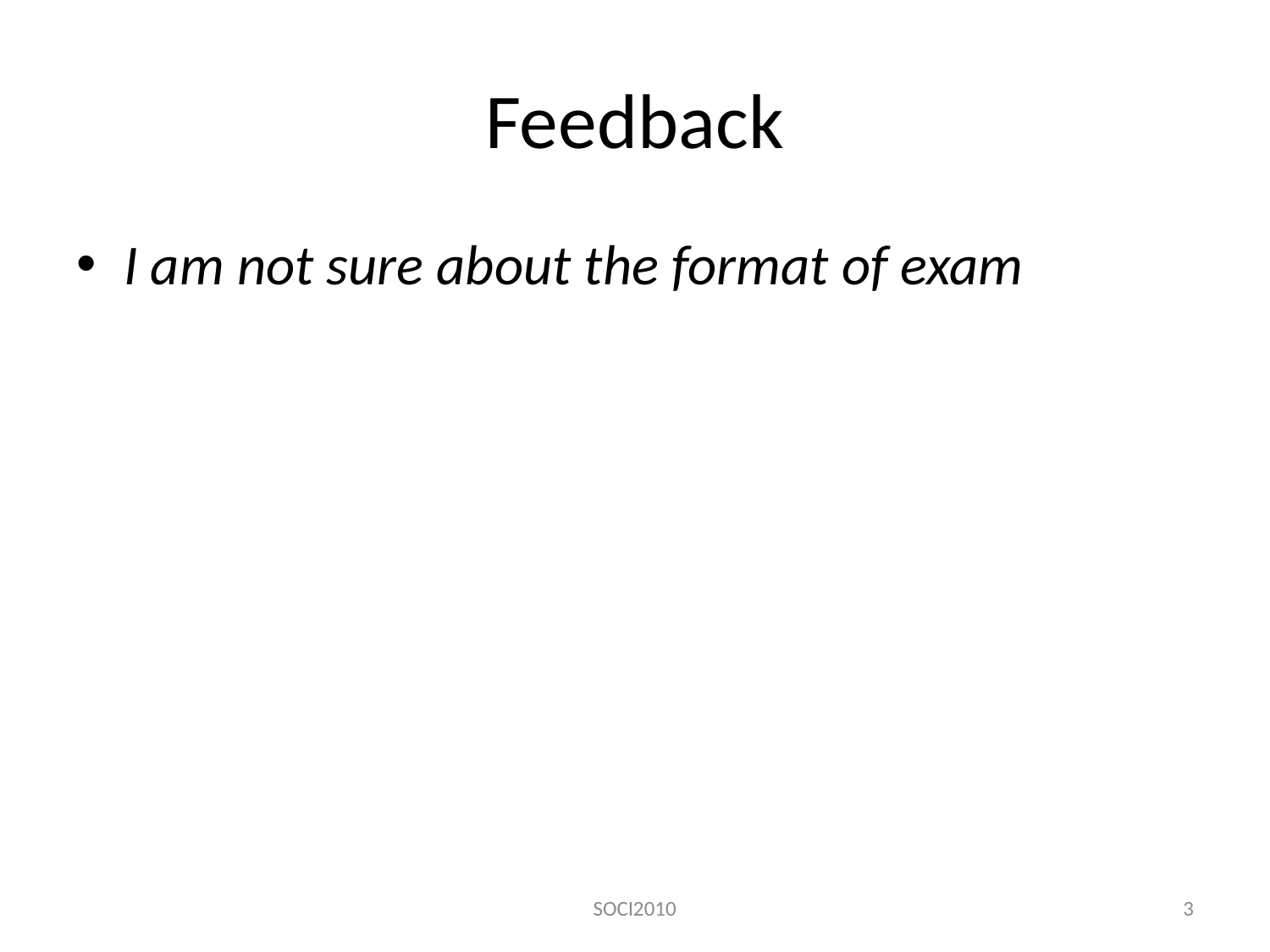

# Feedback
I am not sure about the format of exam
SOCI2010
3